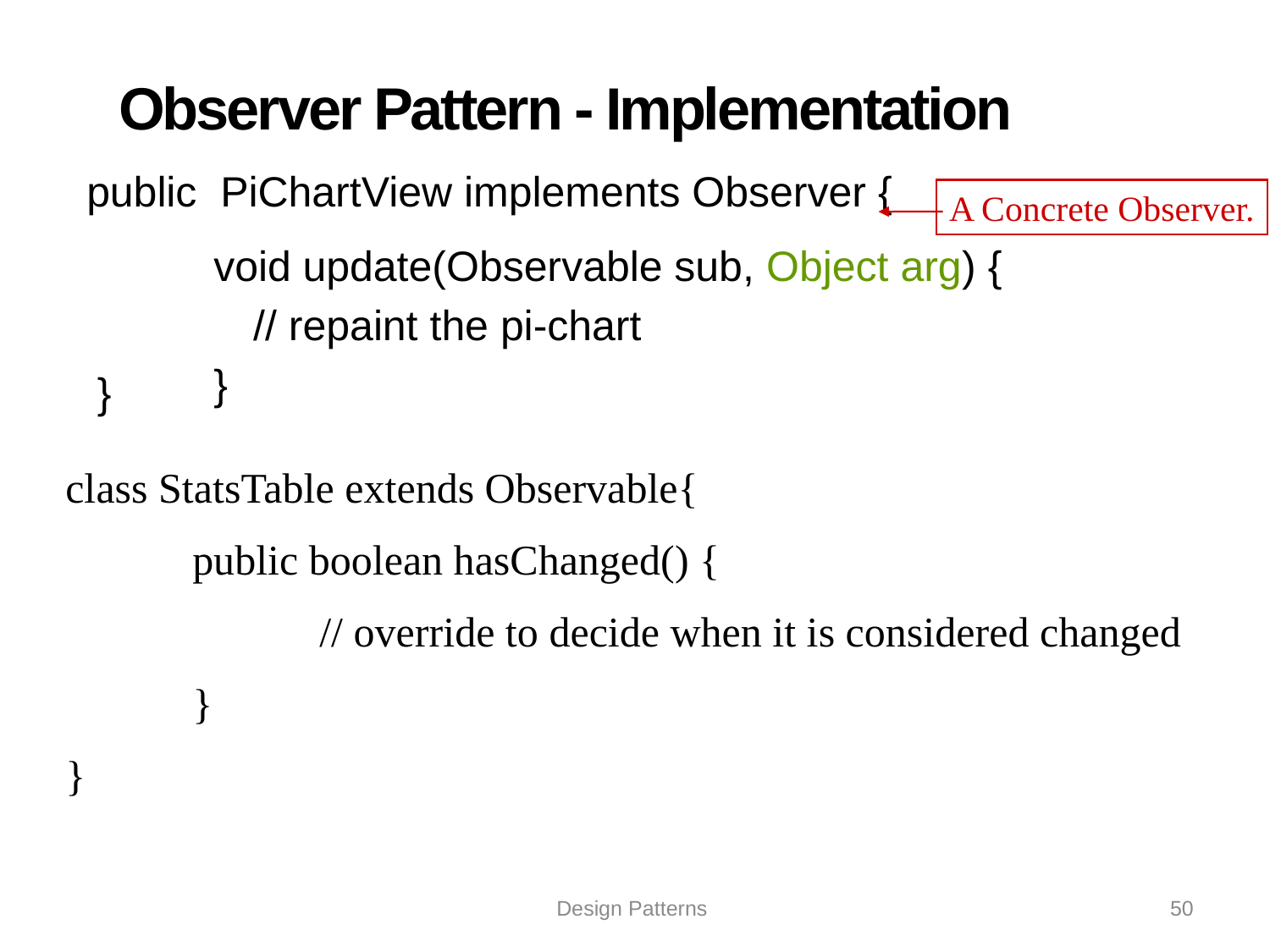

# Observer Pattern - Implementation

public  PiChartView implements Observer {

A Concrete Observer.

void update(Observable sub, Object arg) {
	// repaint the pi-chart
}
}

class StatsTable extends Observable{
	public boolean hasChanged() {
		// override to decide when it is considered changed
	}
}

Design Patterns
50